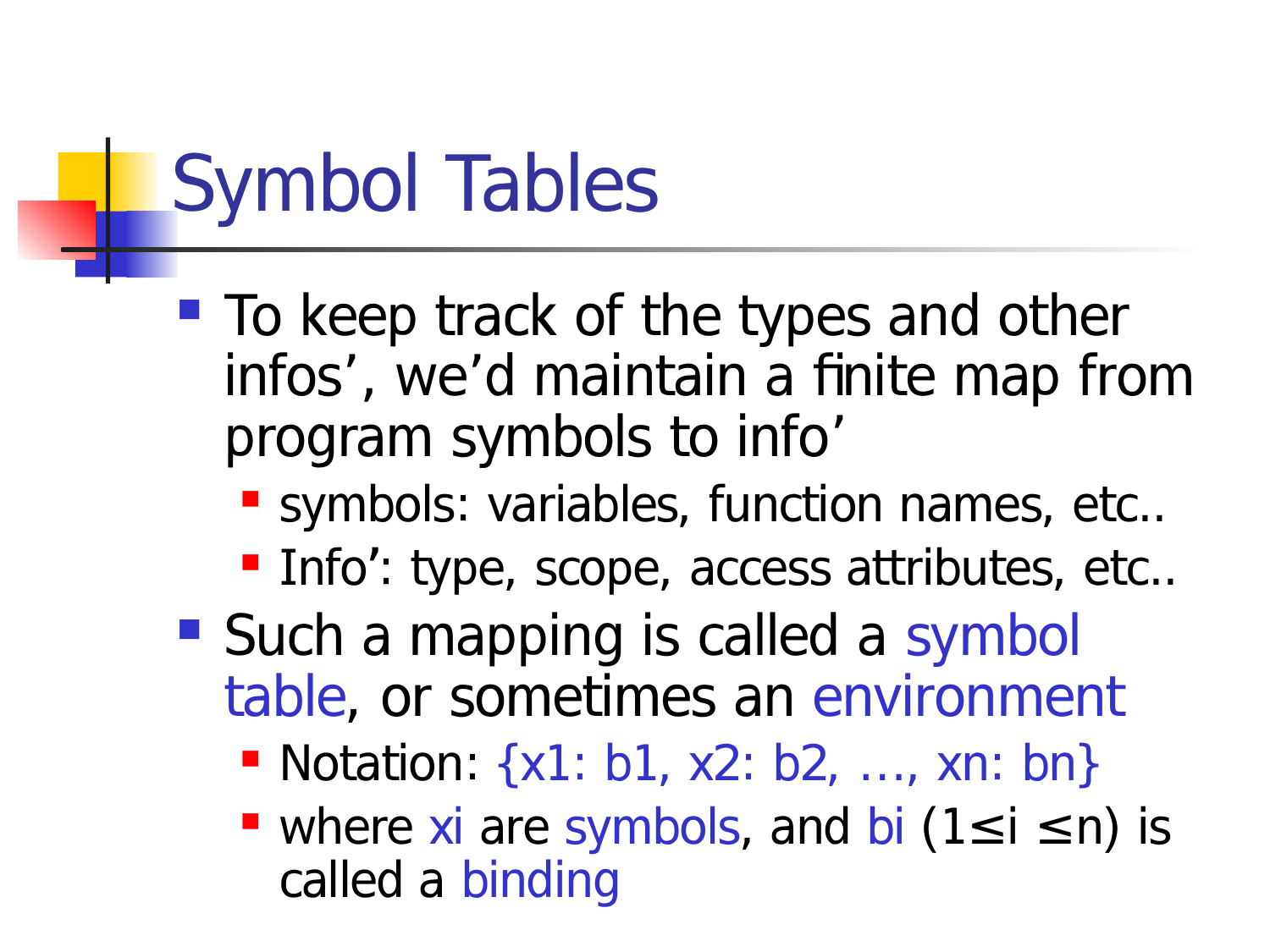

# Symbol Tables
To keep track of the types and other infos’, we’d maintain a finite map from program symbols to info’
symbols: variables, function names, etc..
Info’: type, scope, access attributes, etc..
Such a mapping is called a symbol table, or sometimes an environment
Notation: {x1: b1, x2: b2, …, xn: bn}
where xi are symbols, and bi (1≤i ≤n) is called a binding